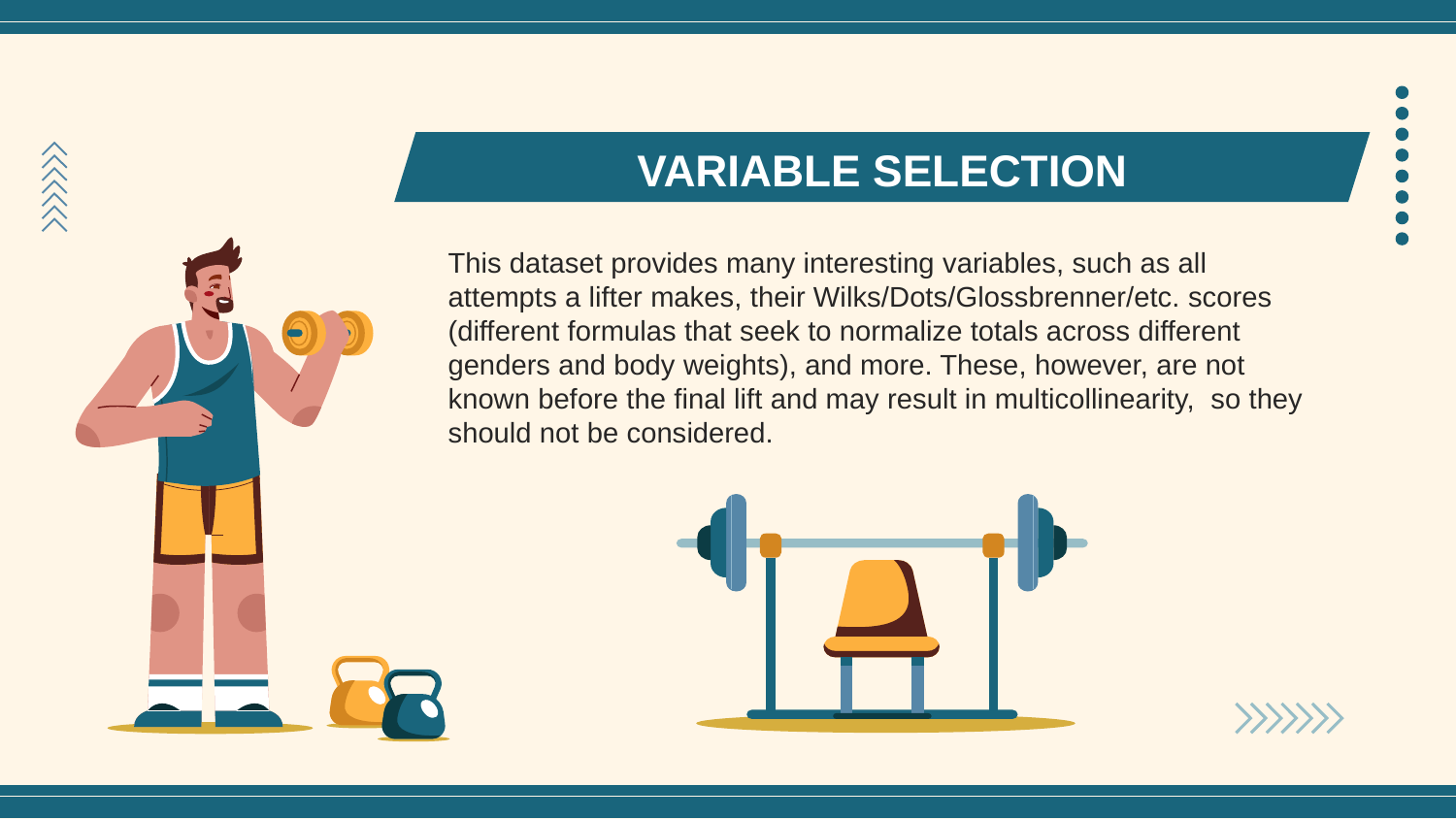

VARIABLE SELECTION

This dataset provides many interesting variables, such as all attempts a lifter makes, their Wilks/Dots/Glossbrenner/etc. scores (different formulas that seek to normalize totals across different genders and body weights), and more. These, however, are not known before the final lift and may result in multicollinearity,  so they should not be considered.